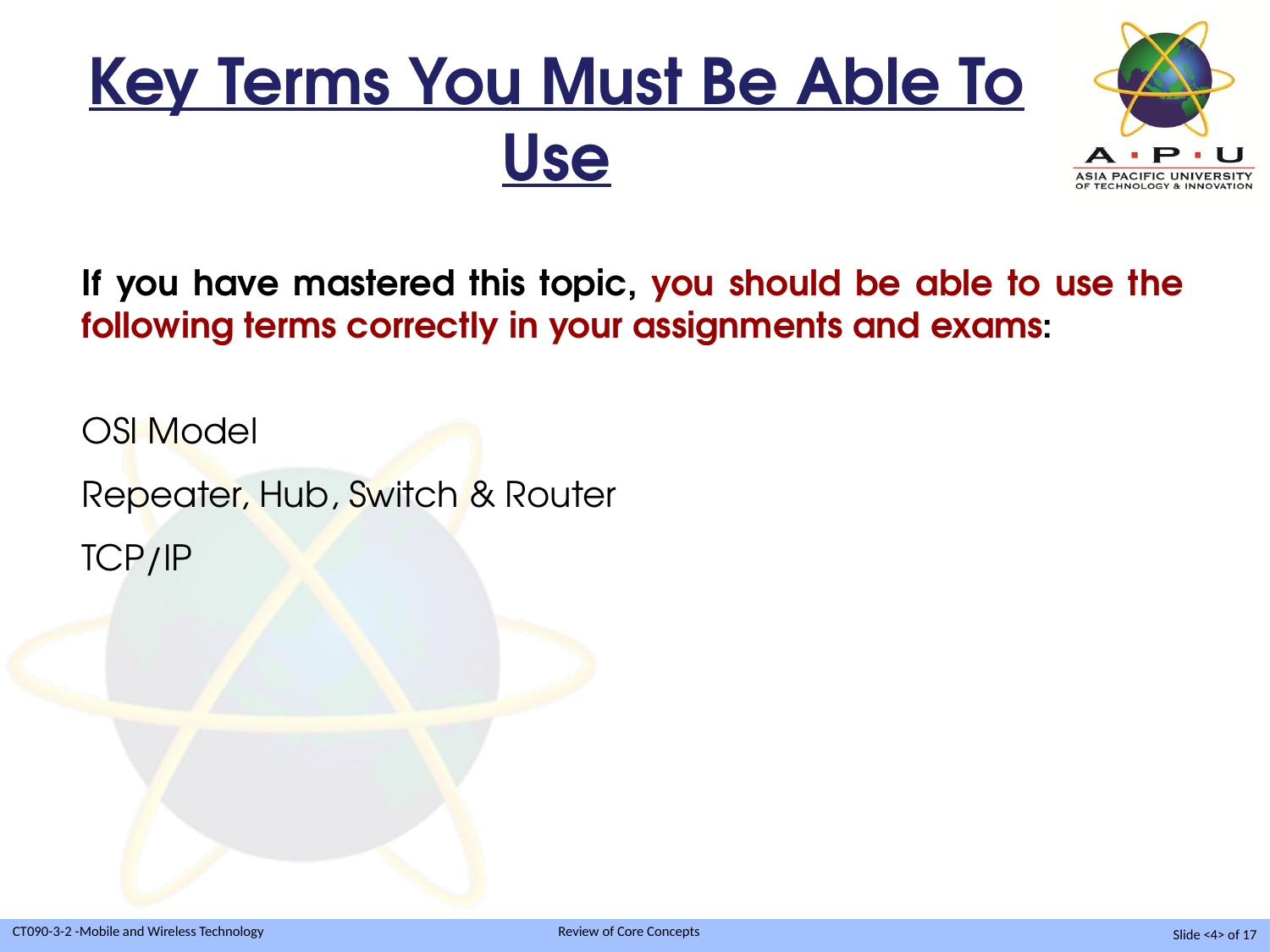

# Key Terms You Must Be Able To Use
If you have mastered this topic, you should be able to use the following terms correctly in your assignments and exams:

OSI Model
Repeater, Hub, Switch & Router
TCP/IP
Slide <4> of 17